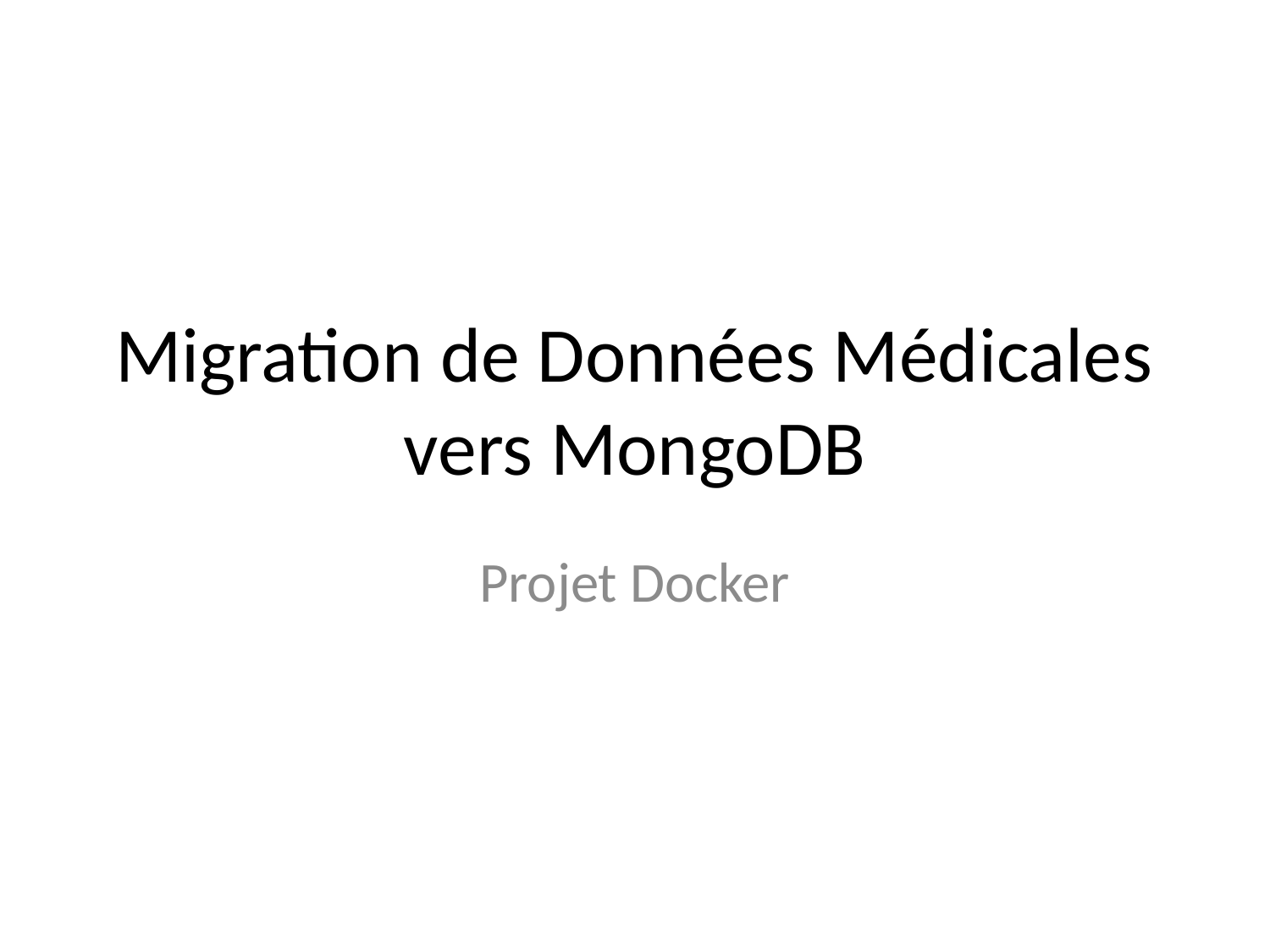

# Migration de Données Médicales vers MongoDB
Projet Docker